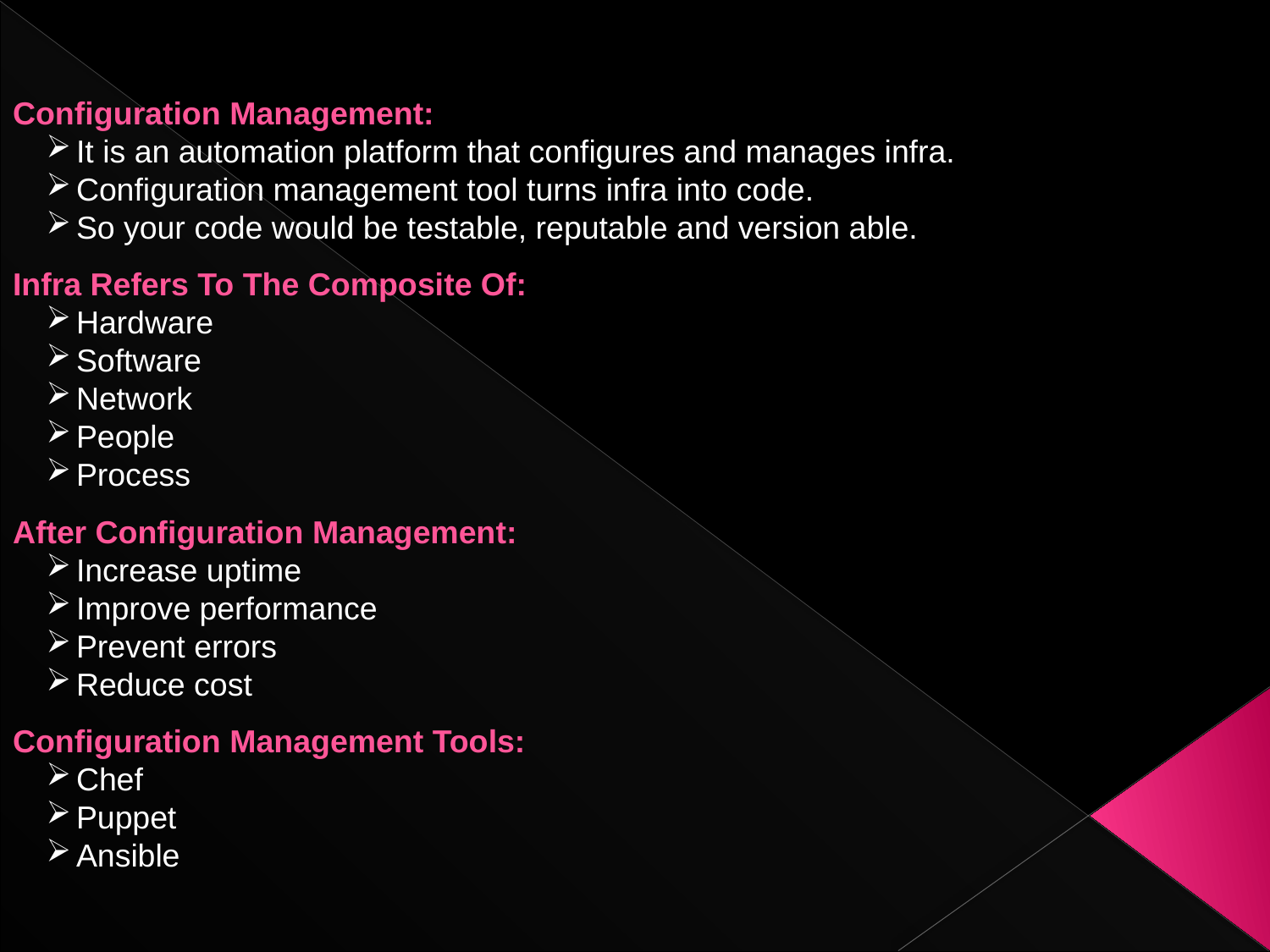

Configuration Management:
It is an automation platform that configures and manages infra.
Configuration management tool turns infra into code.
So your code would be testable, reputable and version able.
Infra Refers To The Composite Of:
Hardware
Software
Network
People
Process
After Configuration Management:
Increase uptime
Improve performance
Prevent errors
Reduce cost
Configuration Management Tools:
Chef
Puppet
Ansible